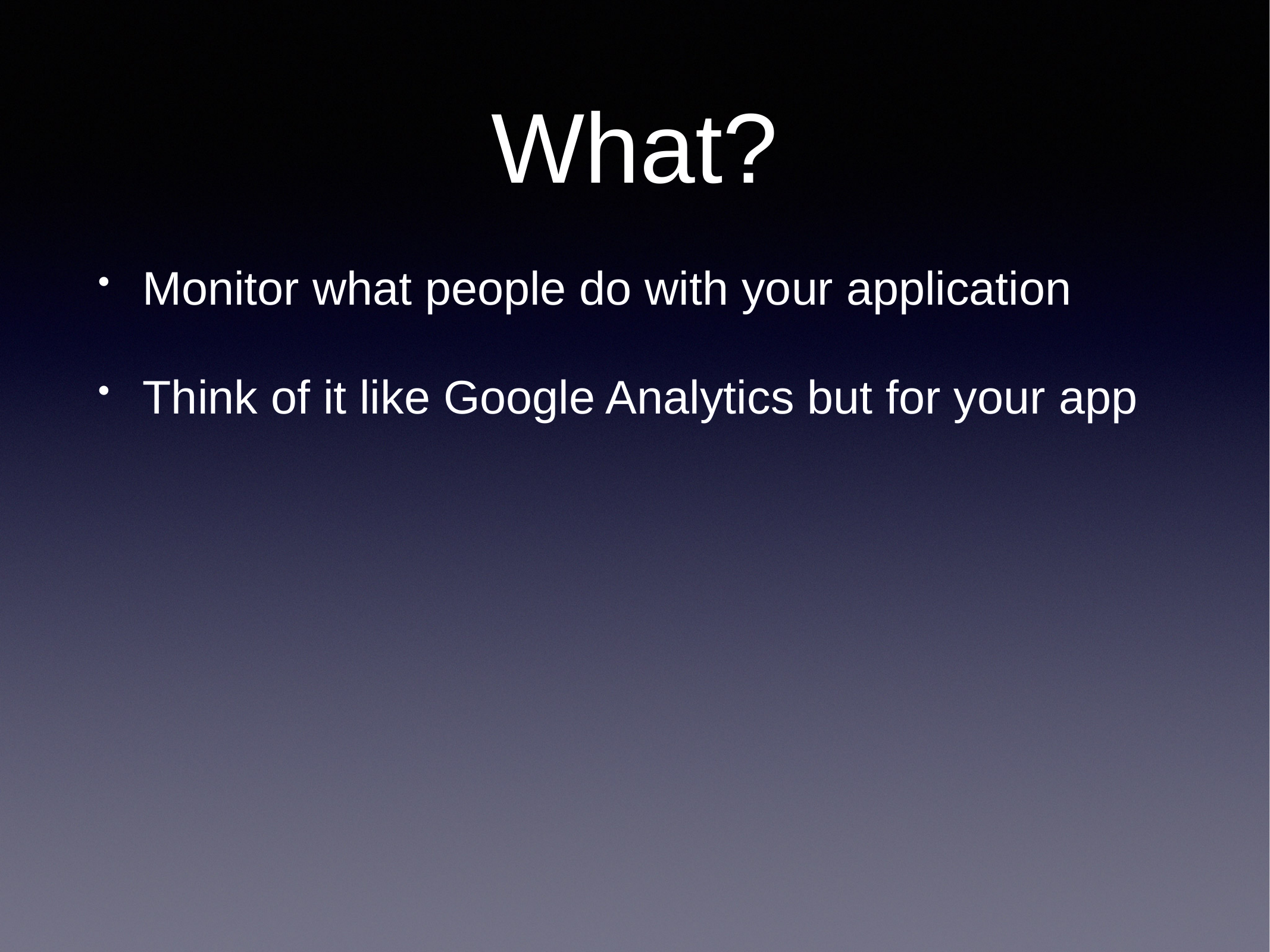

# What?
Monitor what people do with your application
Think of it like Google Analytics but for your app